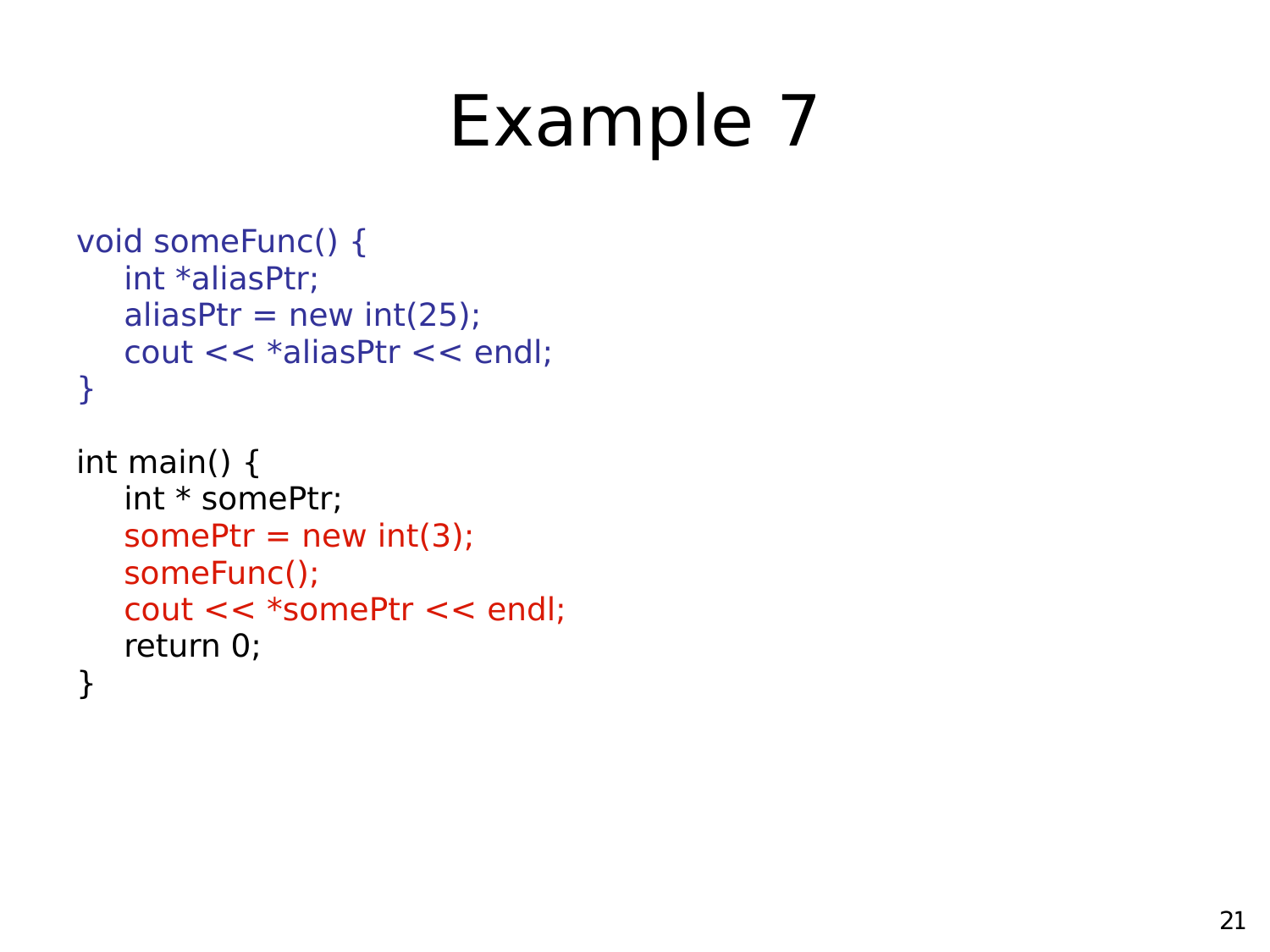

# Example 7
void someFunc() {
	int *aliasPtr;
	aliasPtr = new int(25);
	cout << *aliasPtr << endl;
}

int main() {
	int * somePtr;
	somePtr = new int(3);
	someFunc();
	cout << *somePtr << endl;
	return 0;
}